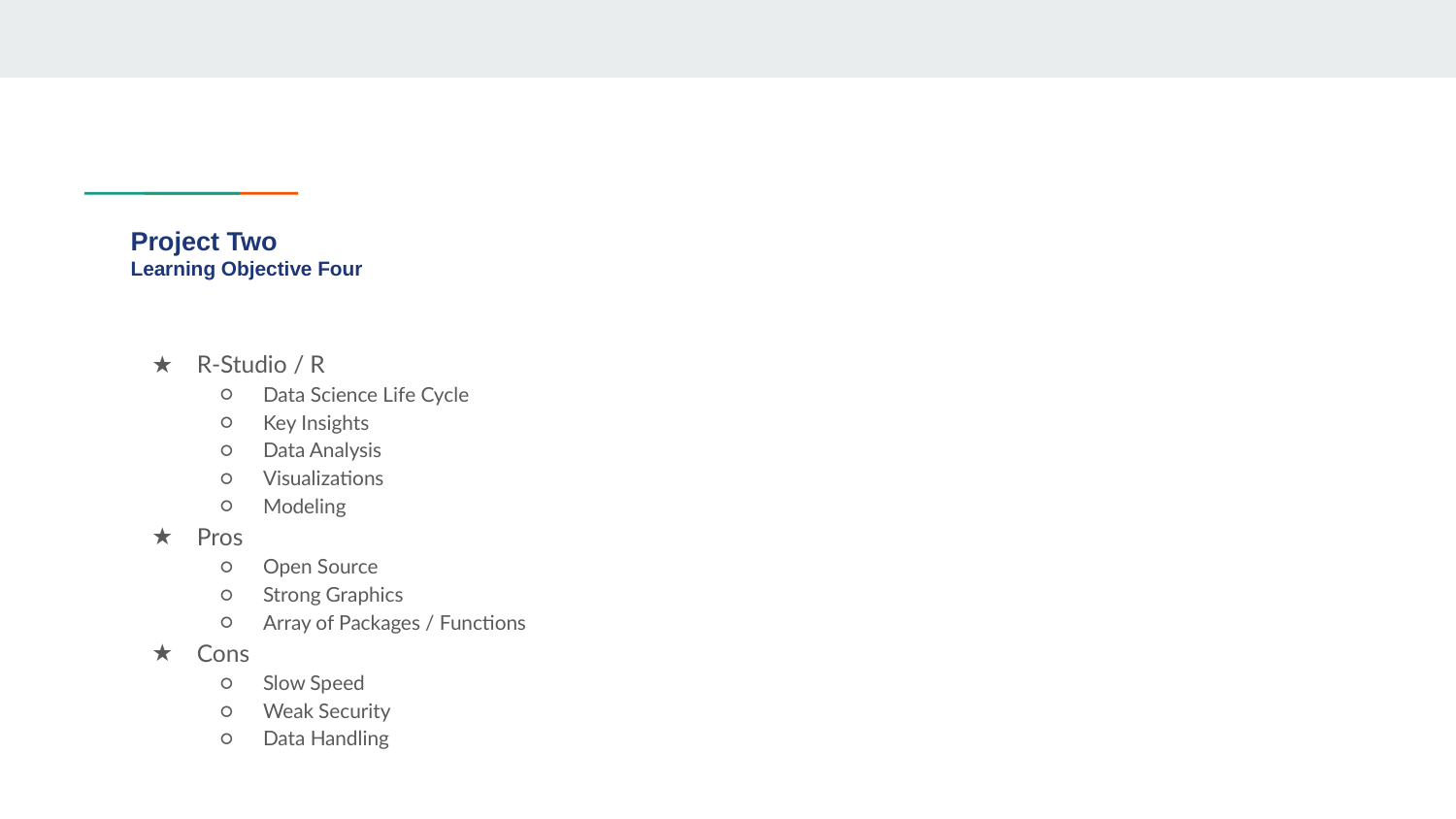

# Project Two
Learning Objective Four
R-Studio / R
Data Science Life Cycle
Key Insights
Data Analysis
Visualizations
Modeling
Pros
Open Source
Strong Graphics
Array of Packages / Functions
Cons
Slow Speed
Weak Security
Data Handling